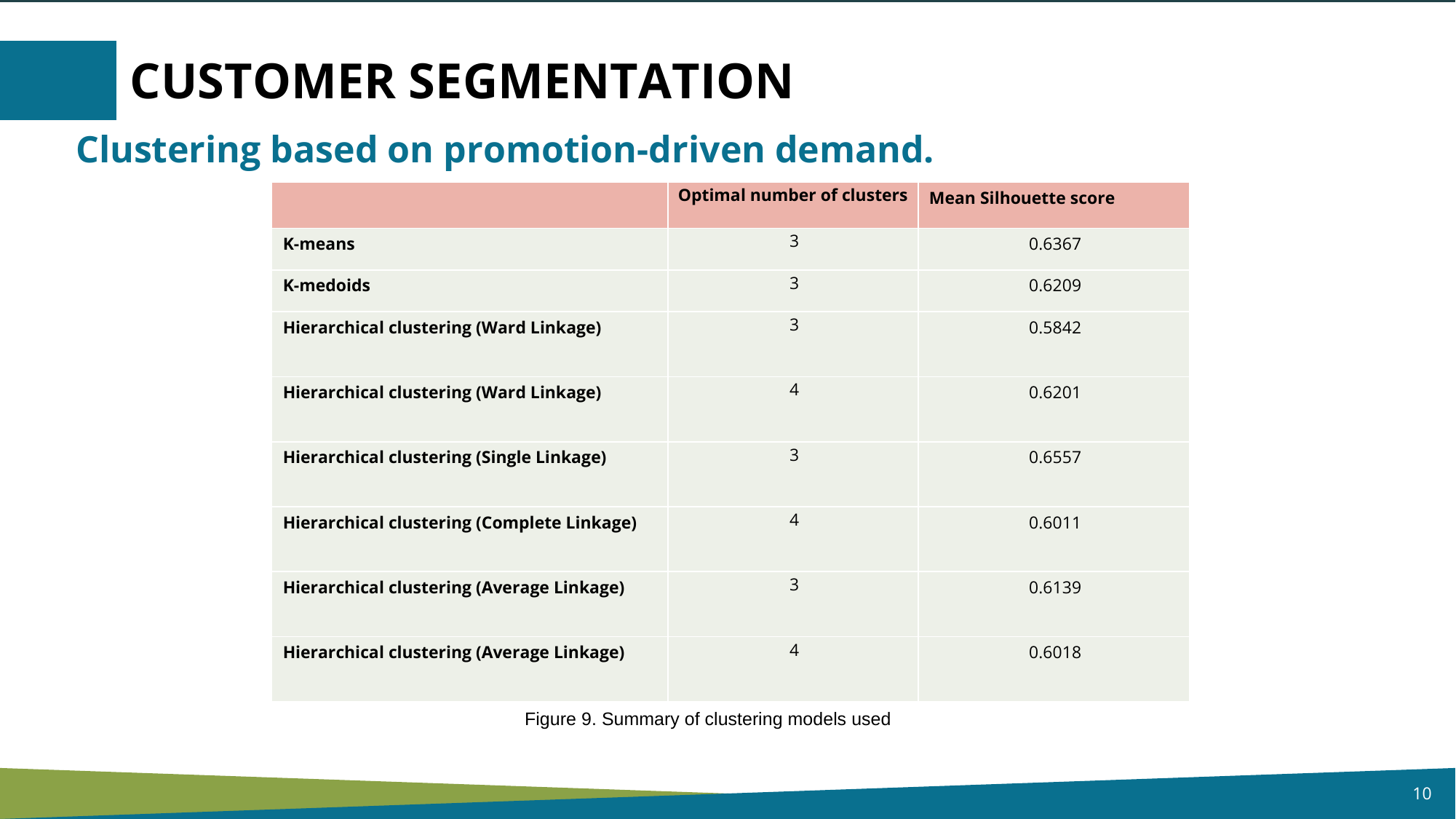

CUSTOMER SEGMENTATION
Clustering based on promotion-driven demand.
|  | Optimal number of clusters | Mean Silhouette score |
| --- | --- | --- |
| K-means | 3 | 0.6367 |
| K-medoids | 3 | 0.6209 |
| Hierarchical clustering (Ward Linkage) | 3 | 0.5842 |
| Hierarchical clustering (Ward Linkage) | 4 | 0.6201 |
| Hierarchical clustering (Single Linkage) | 3 | 0.6557 |
| Hierarchical clustering (Complete Linkage) | 4 | 0.6011 |
| Hierarchical clustering (Average Linkage) | 3 | 0.6139 |
| Hierarchical clustering (Average Linkage) | 4 | 0.6018 |
Figure 9. Summary of clustering models used